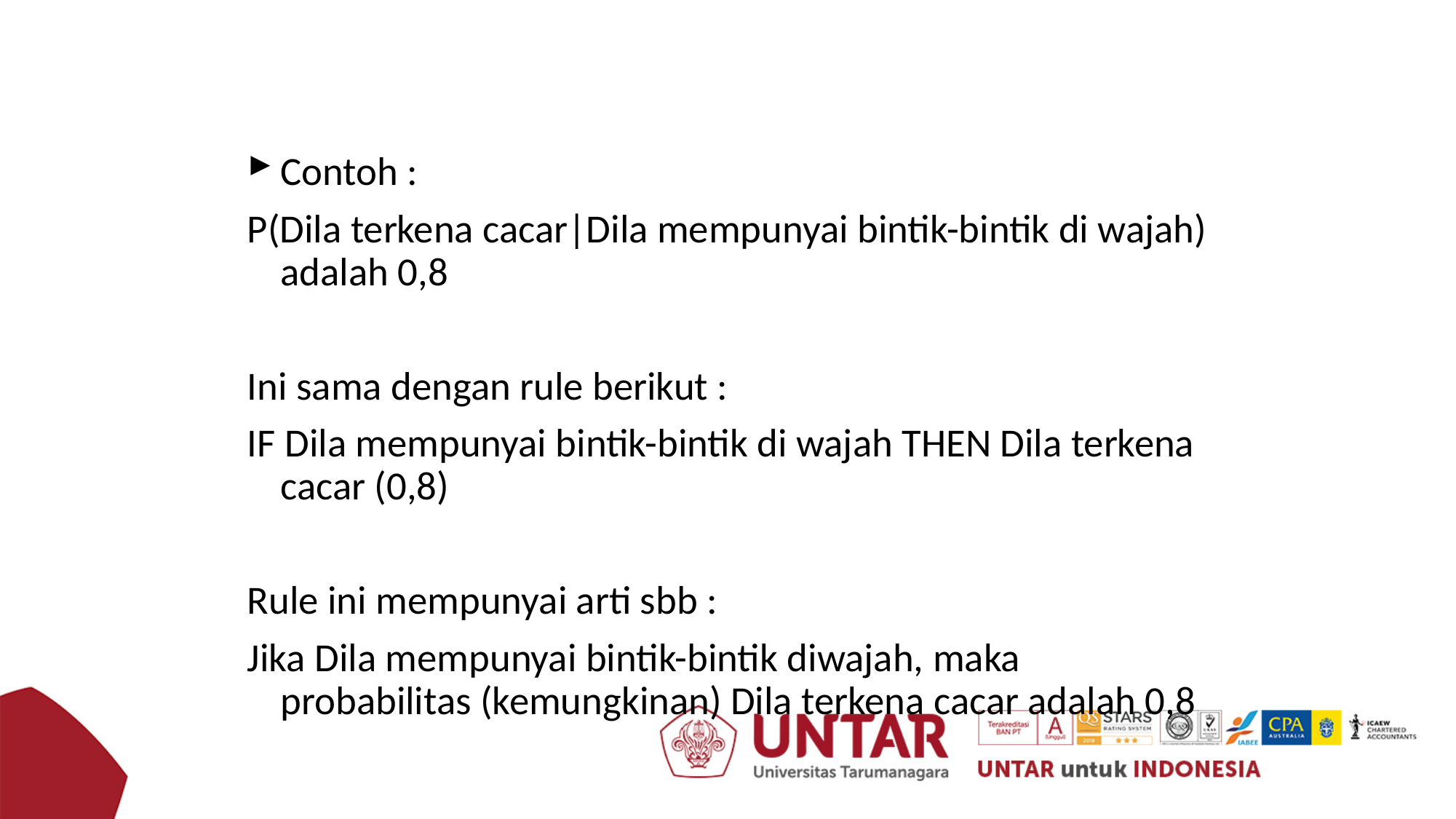

#
Contoh :
P(Dila terkena cacar|Dila mempunyai bintik-bintik di wajah) adalah 0,8

Ini sama dengan rule berikut :
IF Dila mempunyai bintik-bintik di wajah THEN Dila terkena cacar (0,8)

Rule ini mempunyai arti sbb :
Jika Dila mempunyai bintik-bintik diwajah, maka probabilitas (kemungkinan) Dila terkena cacar adalah 0,8